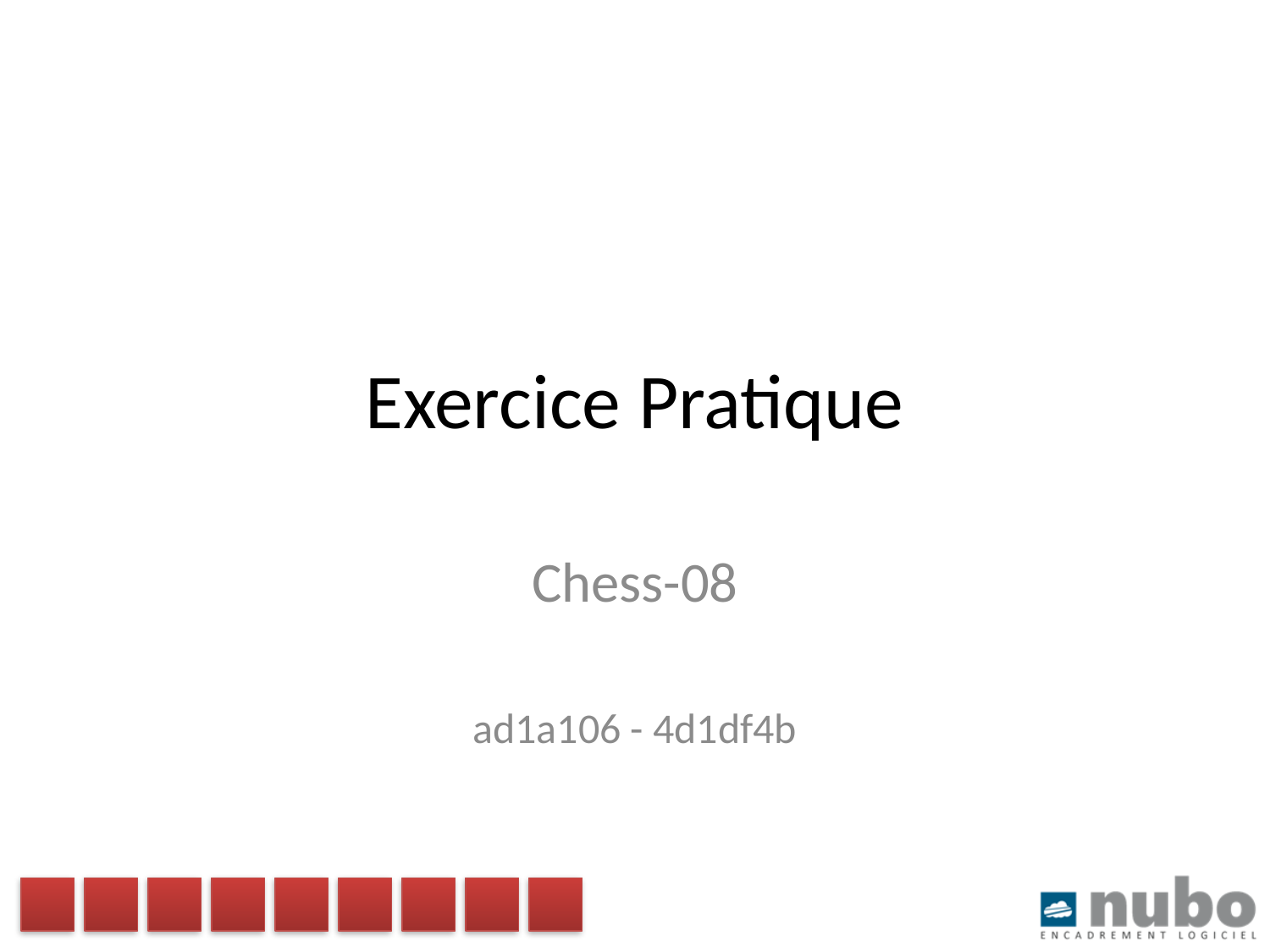

# Exercice Pratique
Chess-08

ad1a106 - 4d1df4b